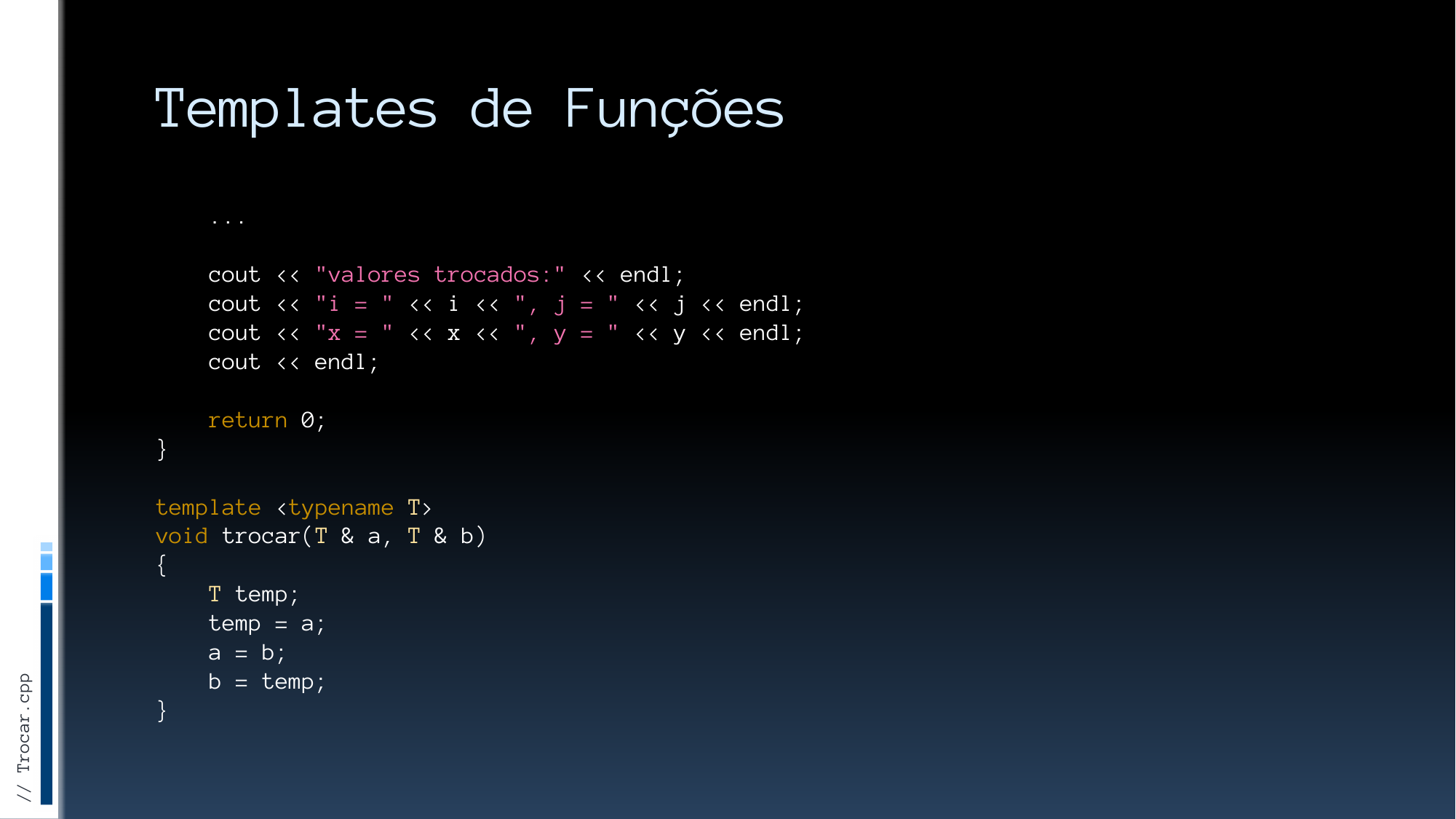

# Templates de Funções
    ...

    cout << "valores trocados:" << endl;
    cout << "i = " << i << ", j = " << j << endl;
    cout << "x = " << x << ", y = " << y << endl;
    cout << endl;

    return 0;
}

template <typename T>
void trocar(T & a, T & b)
{
    T temp;
    temp = a;
    a = b;
    b = temp;
}
// Trocar.cpp